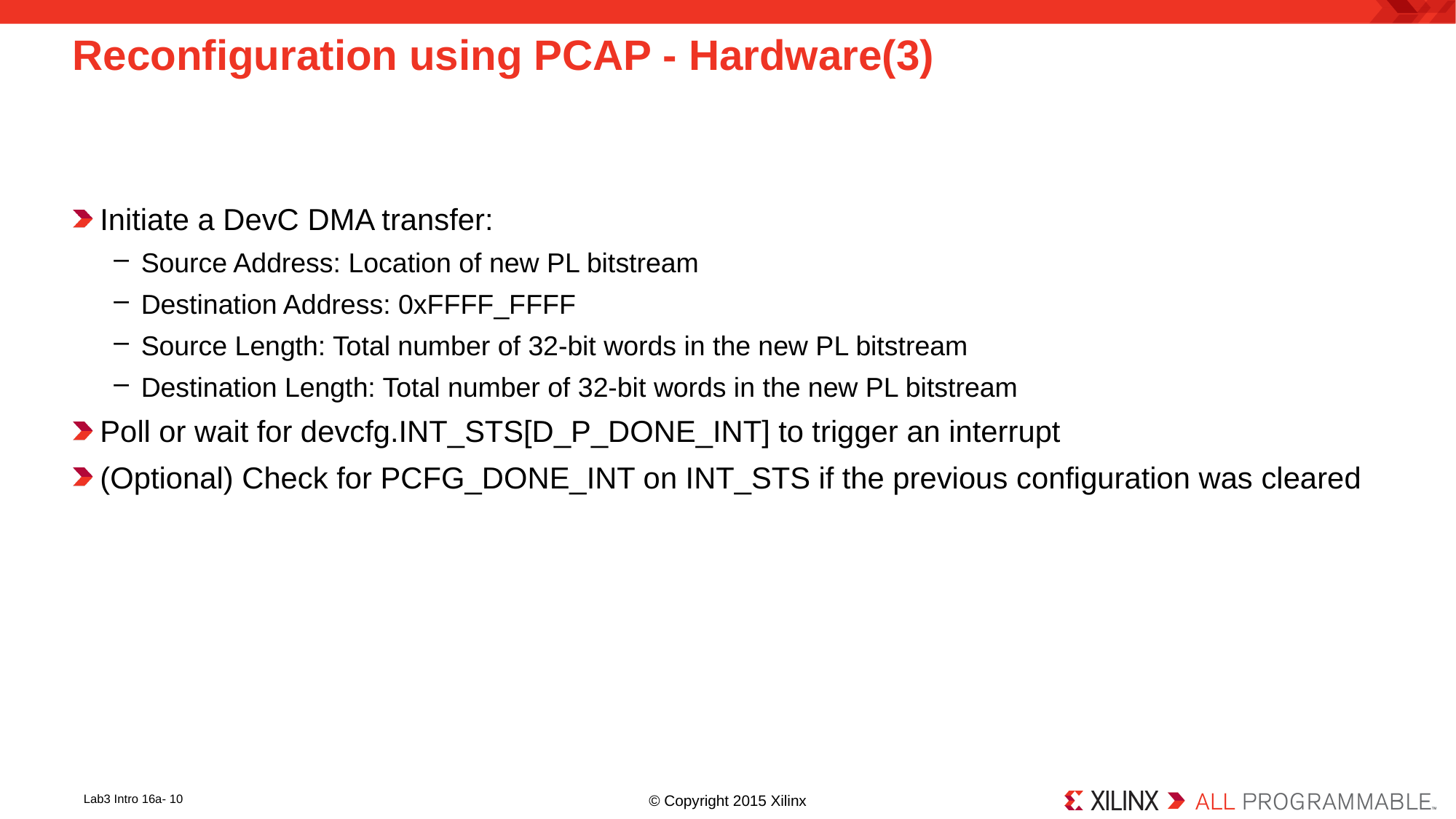

# Reconfiguration using PCAP - Hardware(3)
Initiate a DevC DMA transfer:
Source Address: Location of new PL bitstream
Destination Address: 0xFFFF_FFFF
Source Length: Total number of 32-bit words in the new PL bitstream
Destination Length: Total number of 32-bit words in the new PL bitstream
Poll or wait for devcfg.INT_STS[D_P_DONE_INT] to trigger an interrupt
(Optional) Check for PCFG_DONE_INT on INT_STS if the previous configuration was cleared
Lab3 Intro 16a- 10
© Copyright 2015 Xilinx